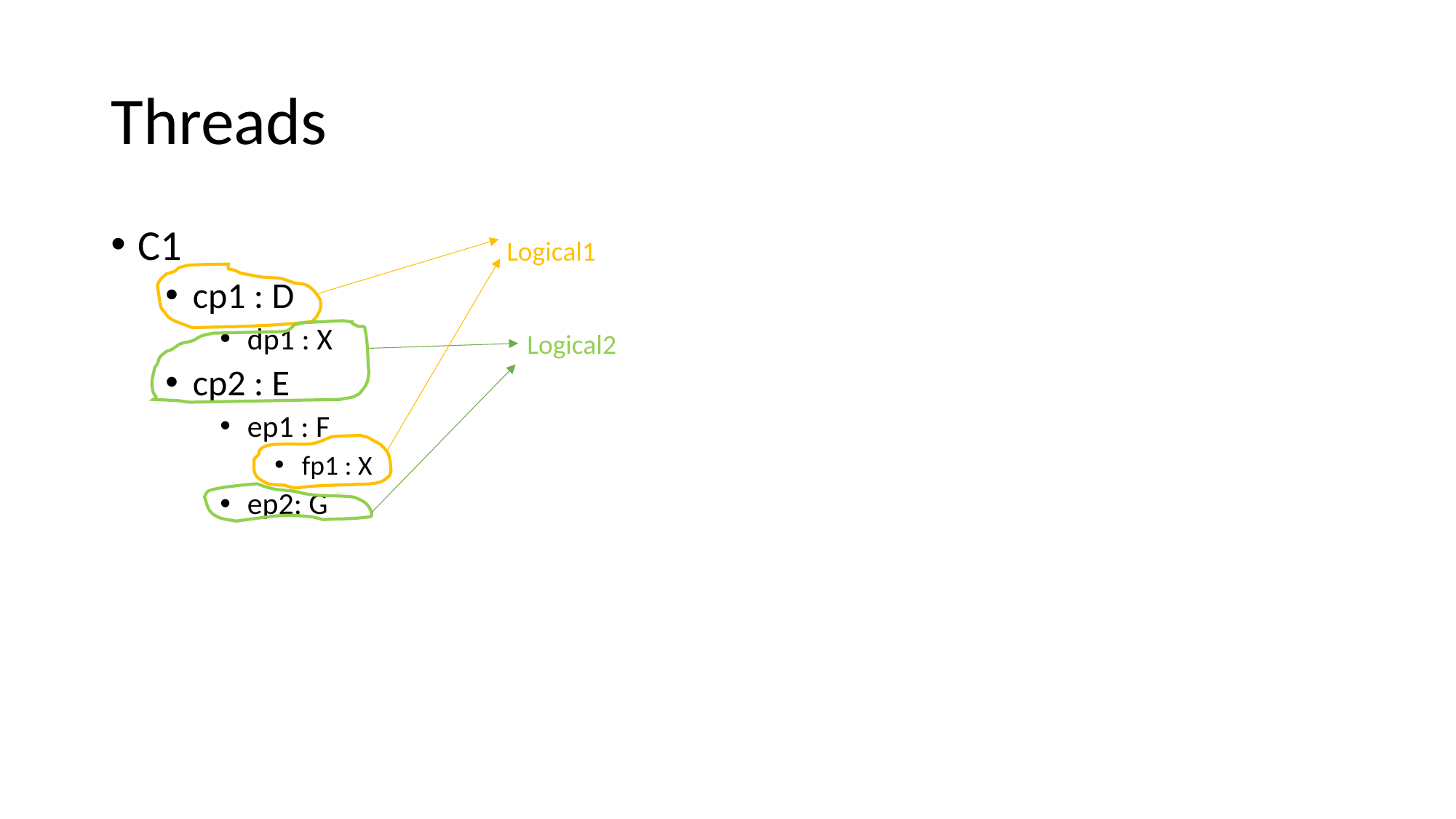

# Threads
C1
cp1 : D
dp1 : X
cp2 : E
ep1 : F
fp1 : X
ep2: G
Logical1

Logical2